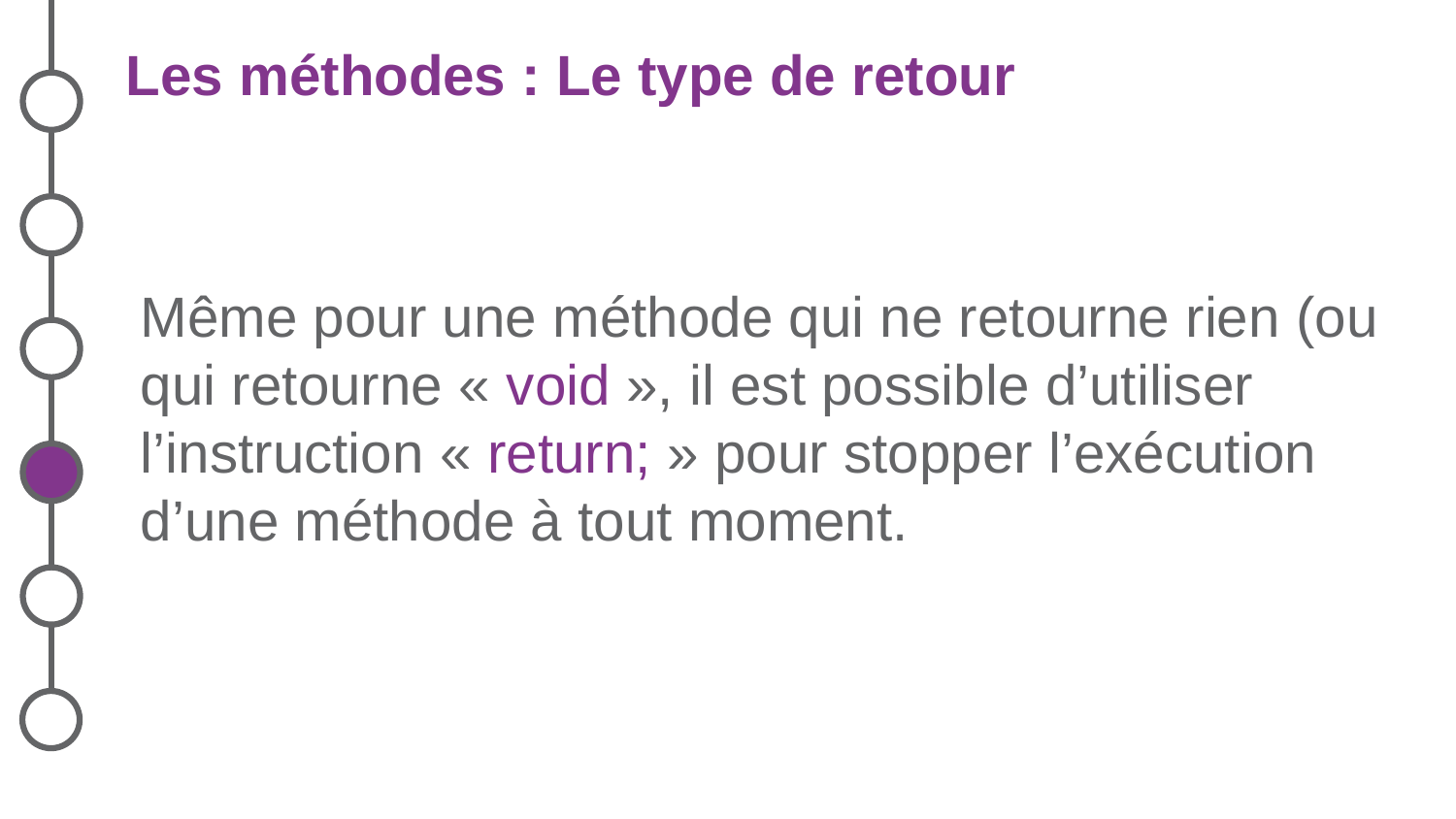

# Les méthodes : Le type de retour

Même pour une méthode qui ne retourne rien (ou qui retourne « void », il est possible d’utiliser l’instruction « return; » pour stopper l’exécution d’une méthode à tout moment.